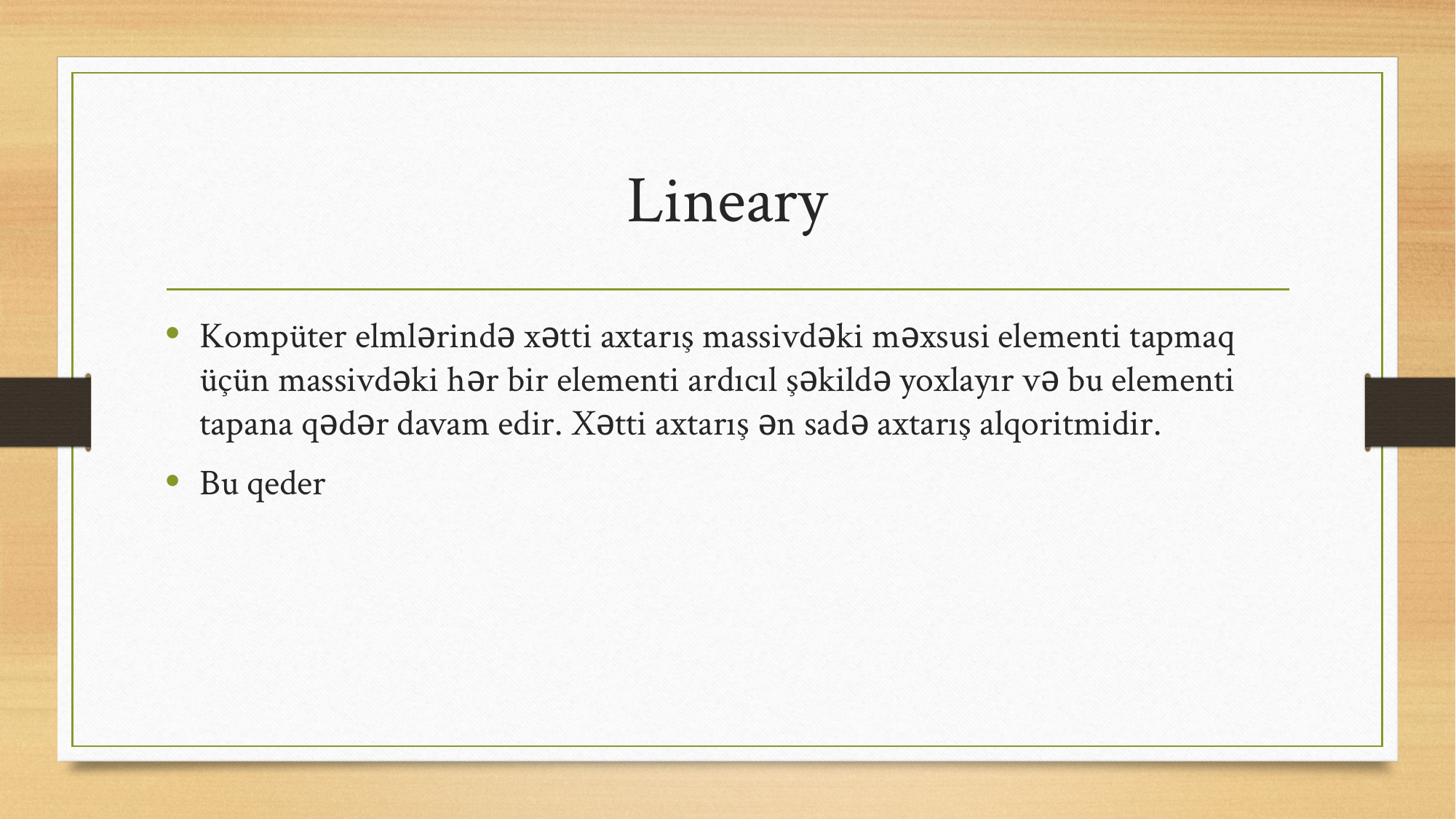

# Lineary
Kompüter elmlərində xətti axtarış massivdəki məxsusi elementi tapmaq üçün massivdəki hər bir elementi ardıcıl şəkildə yoxlayır və bu elementi tapana qədər davam edir. Xətti axtarış ən sadə axtarış alqoritmidir.
Bu qeder